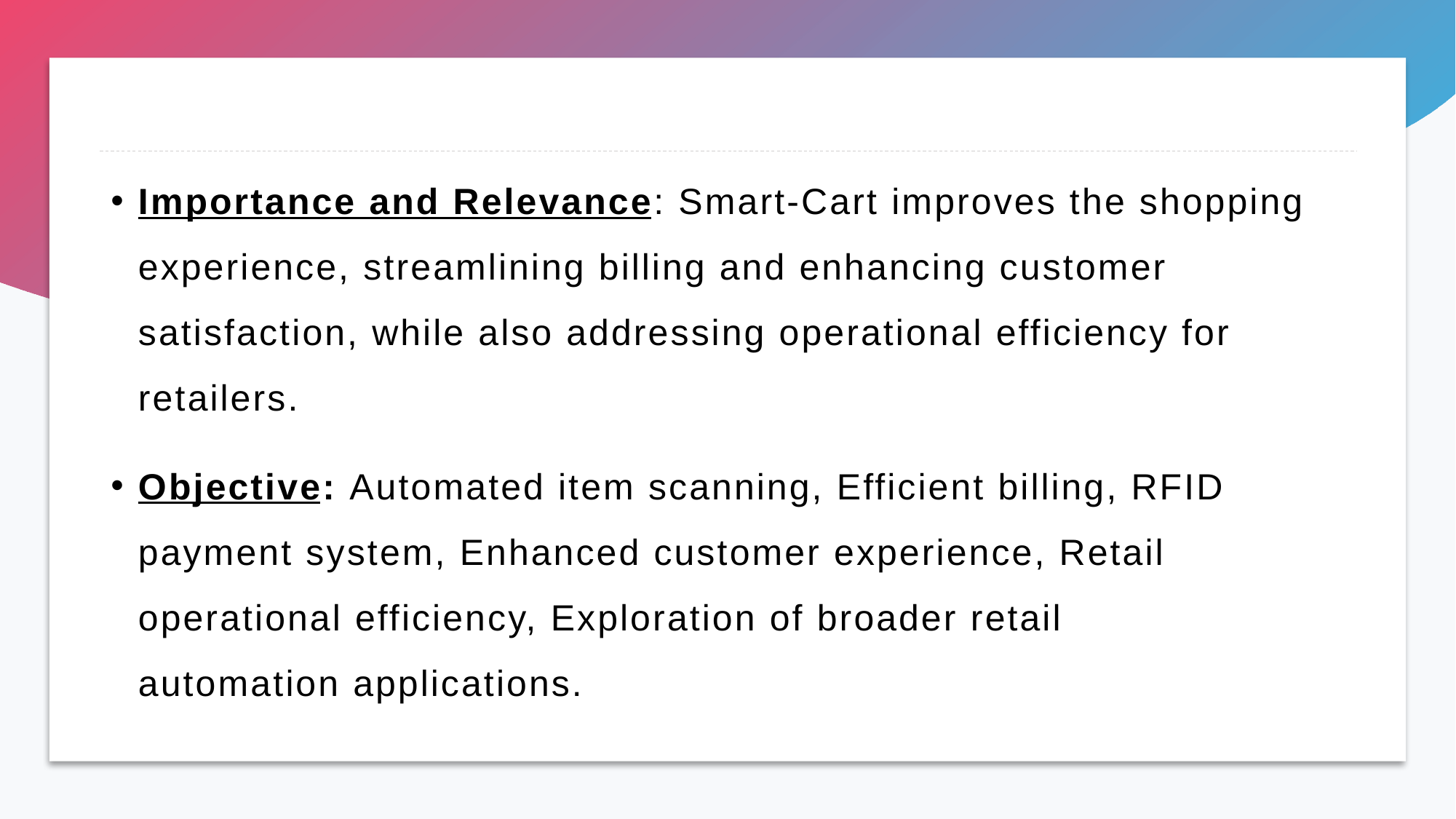

Importance and Relevance: Smart-Cart improves the shopping experience, streamlining billing and enhancing customer satisfaction, while also addressing operational efficiency for retailers.
Objective: Automated item scanning, Efficient billing, RFID payment system, Enhanced customer experience, Retail operational efficiency, Exploration of broader retail automation applications.